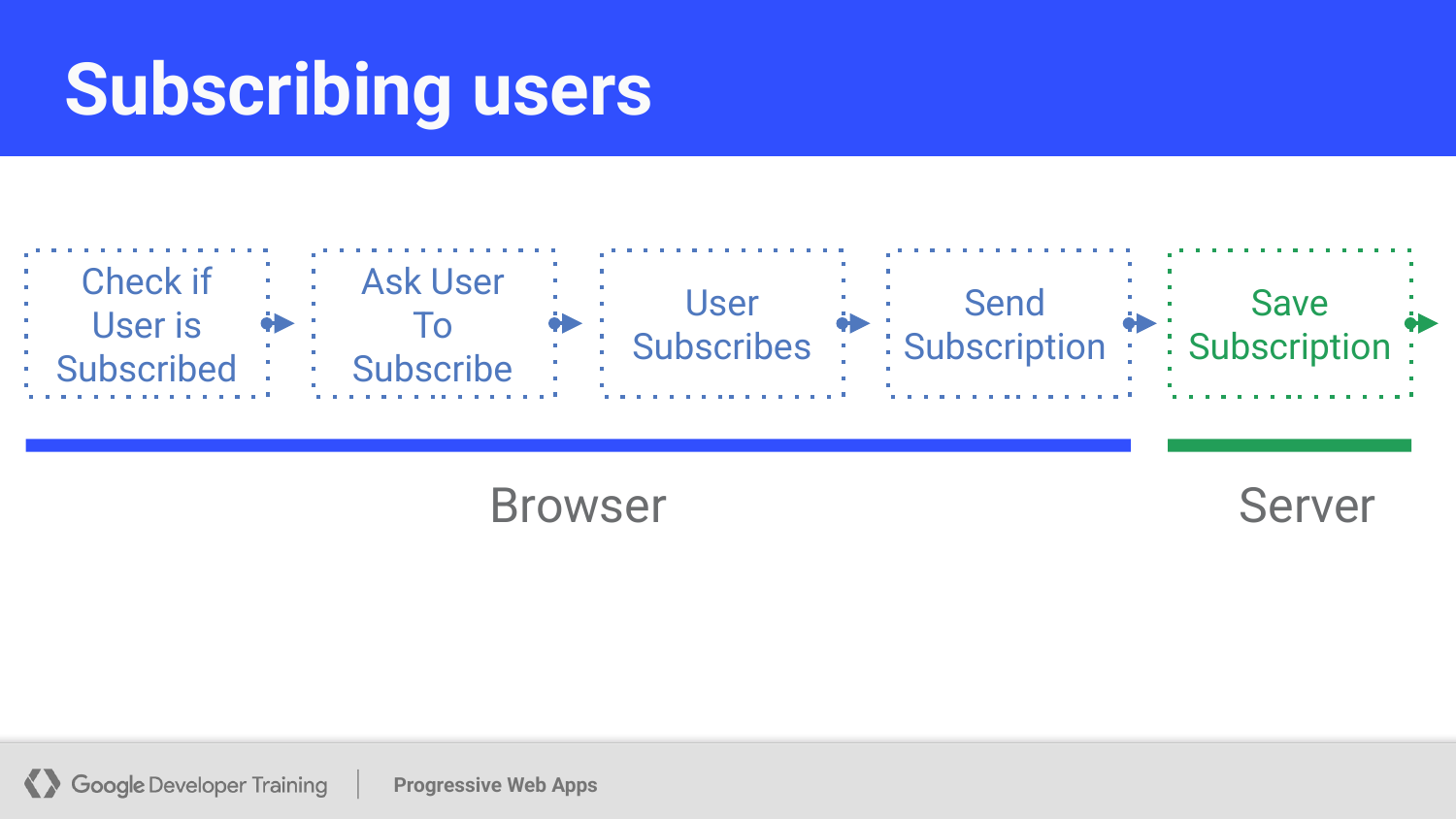

# Subscribing users

Check if User is Subscribed

Ask User
To Subscribe

User
Subscribes

Send Subscription

Save Subscription

Browser
Server